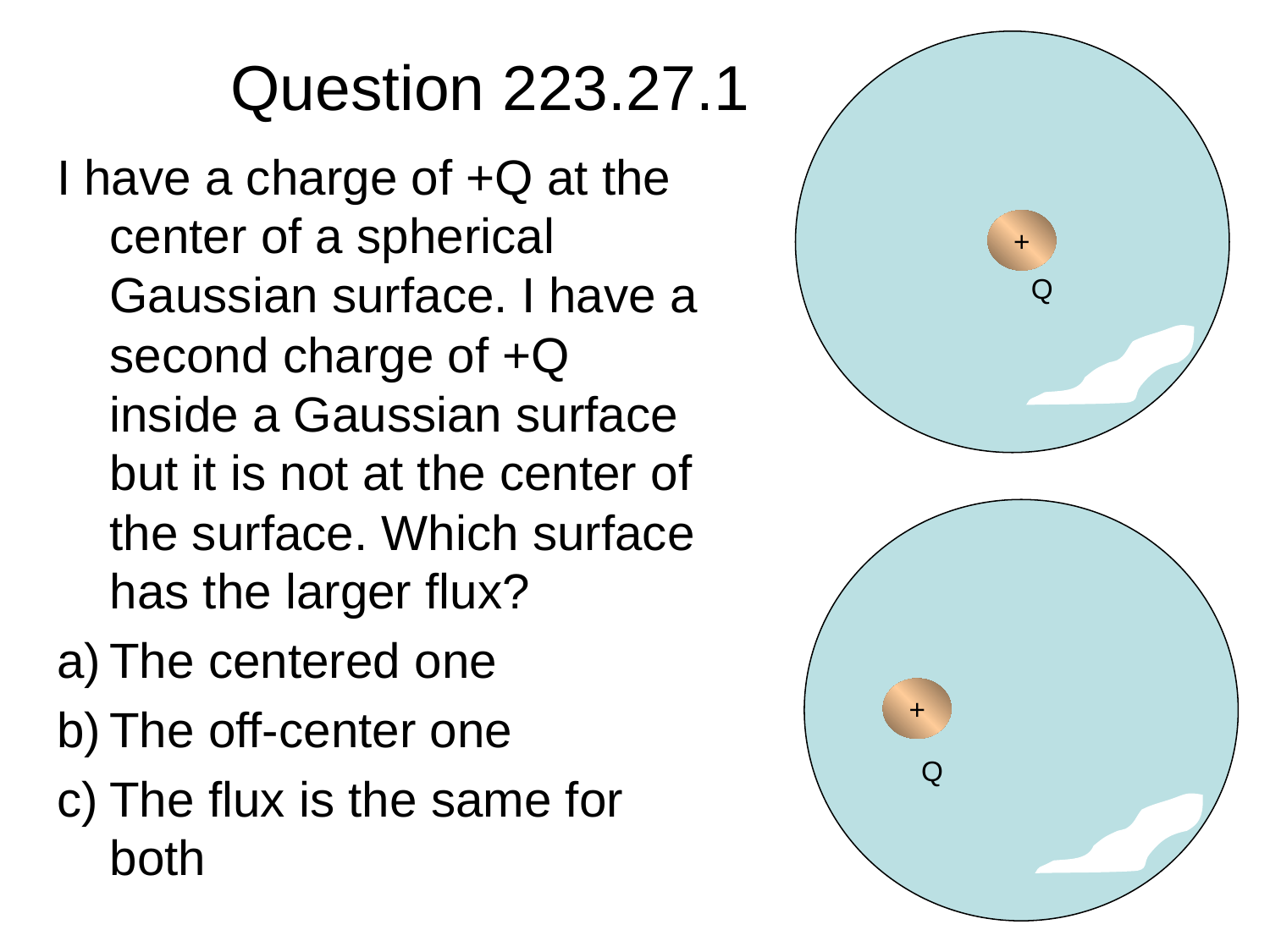

# Question 223.27.1

+
Q

I have a charge of +Q at the center of a spherical Gaussian surface. I have a second charge of +Q inside a Gaussian surface but it is not at the center of the surface. Which surface has the larger flux?
The centered one
The off-center one
The flux is the same for both

+
Q